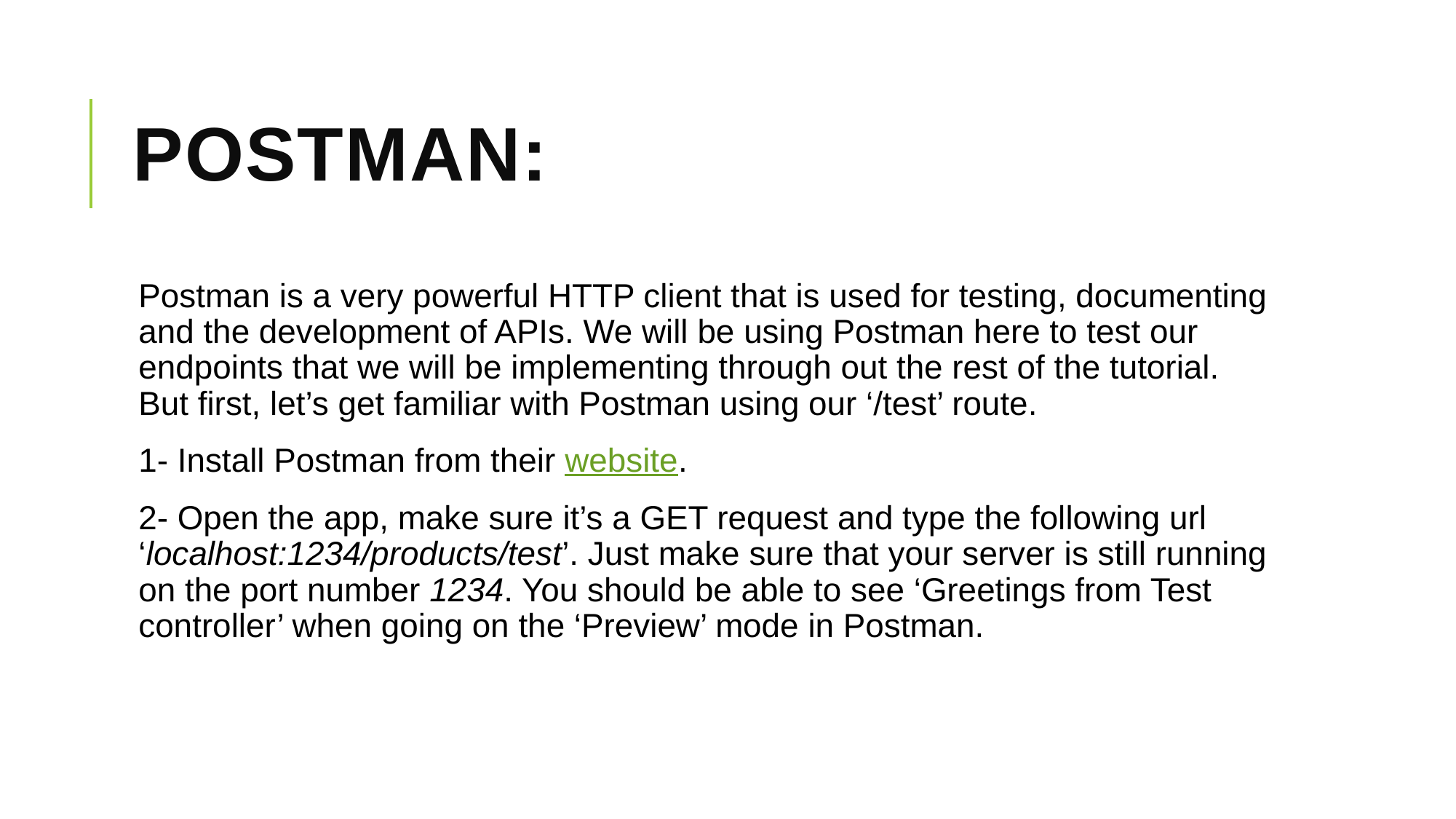

# Postman:
Postman is a very powerful HTTP client that is used for testing, documenting and the development of APIs. We will be using Postman here to test our endpoints that we will be implementing through out the rest of the tutorial. But first, let’s get familiar with Postman using our ‘/test’ route.
1- Install Postman from their website.
2- Open the app, make sure it’s a GET request and type the following url ‘localhost:1234/products/test’. Just make sure that your server is still running on the port number 1234. You should be able to see ‘Greetings from Test controller’ when going on the ‘Preview’ mode in Postman.